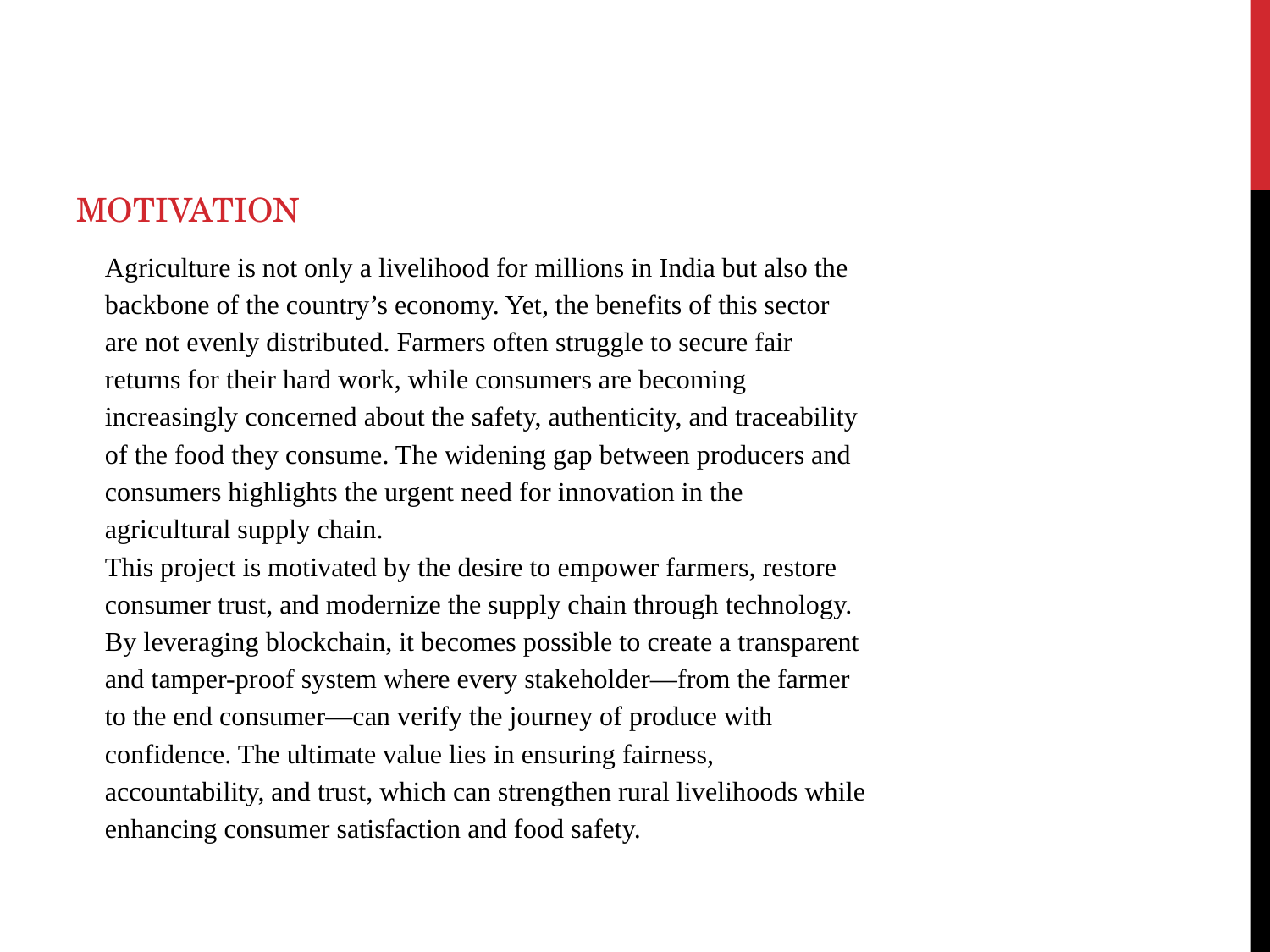

# MOTIVATION
Agriculture is not only a livelihood for millions in India but also the
backbone of the country’s economy. Yet, the benefits of this sector
are not evenly distributed. Farmers often struggle to secure fair
returns for their hard work, while consumers are becoming
increasingly concerned about the safety, authenticity, and traceability
of the food they consume. The widening gap between producers and
consumers highlights the urgent need for innovation in the
agricultural supply chain.
This project is motivated by the desire to empower farmers, restore
consumer trust, and modernize the supply chain through technology.
By leveraging blockchain, it becomes possible to create a transparent
and tamper-proof system where every stakeholder—from the farmer
to the end consumer—can verify the journey of produce with
confidence. The ultimate value lies in ensuring fairness,
accountability, and trust, which can strengthen rural livelihoods while
enhancing consumer satisfaction and food safety.